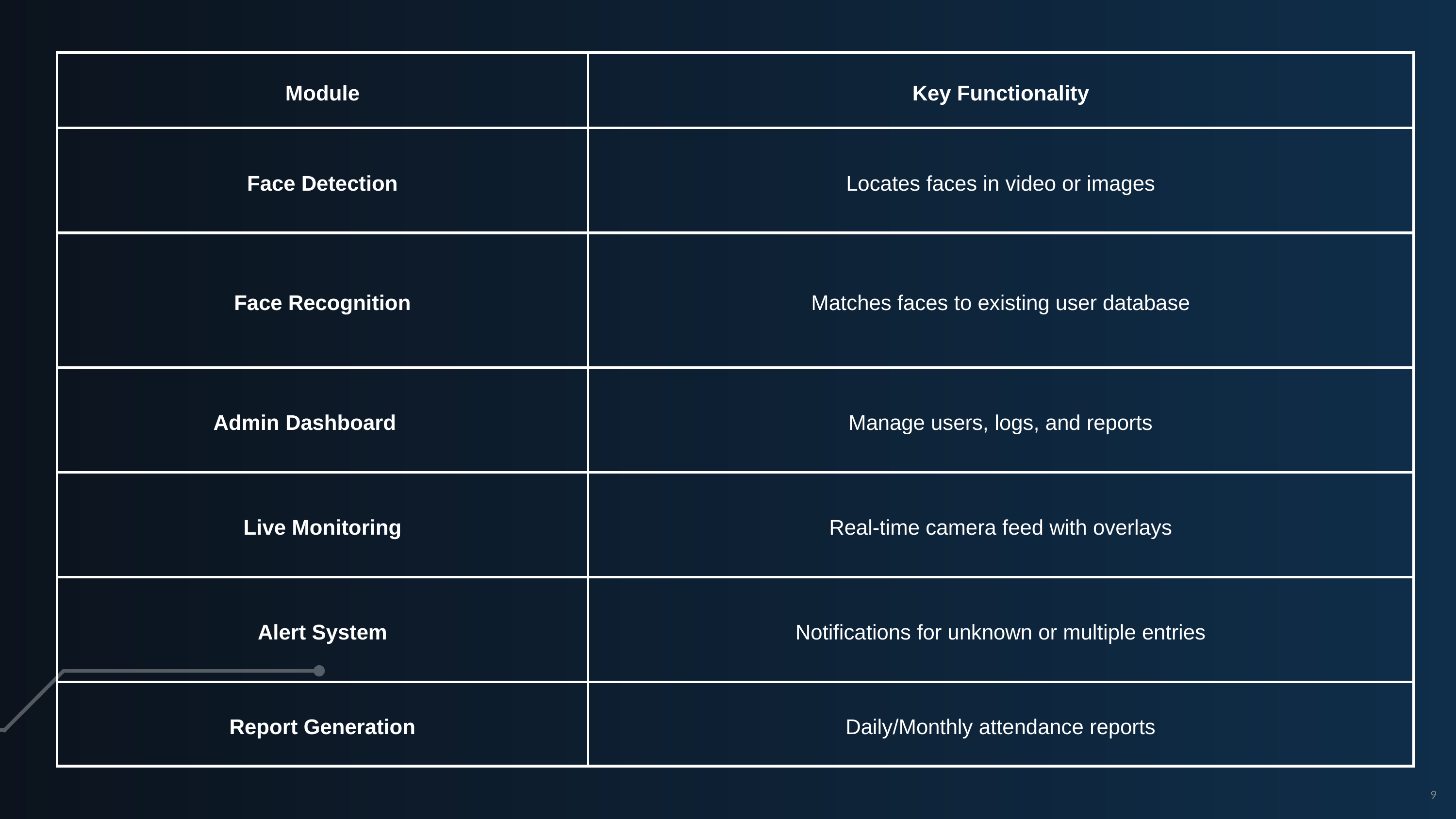

| Module | Key Functionality |
| --- | --- |
| Face Detection | Locates faces in video or images |
| Face Recognition | Matches faces to existing user database |
| Admin Dashboard | Manage users, logs, and reports |
| Live Monitoring | Real-time camera feed with overlays |
| Alert System | Notifications for unknown or multiple entries |
| Report Generation | Daily/Monthly attendance reports |

9